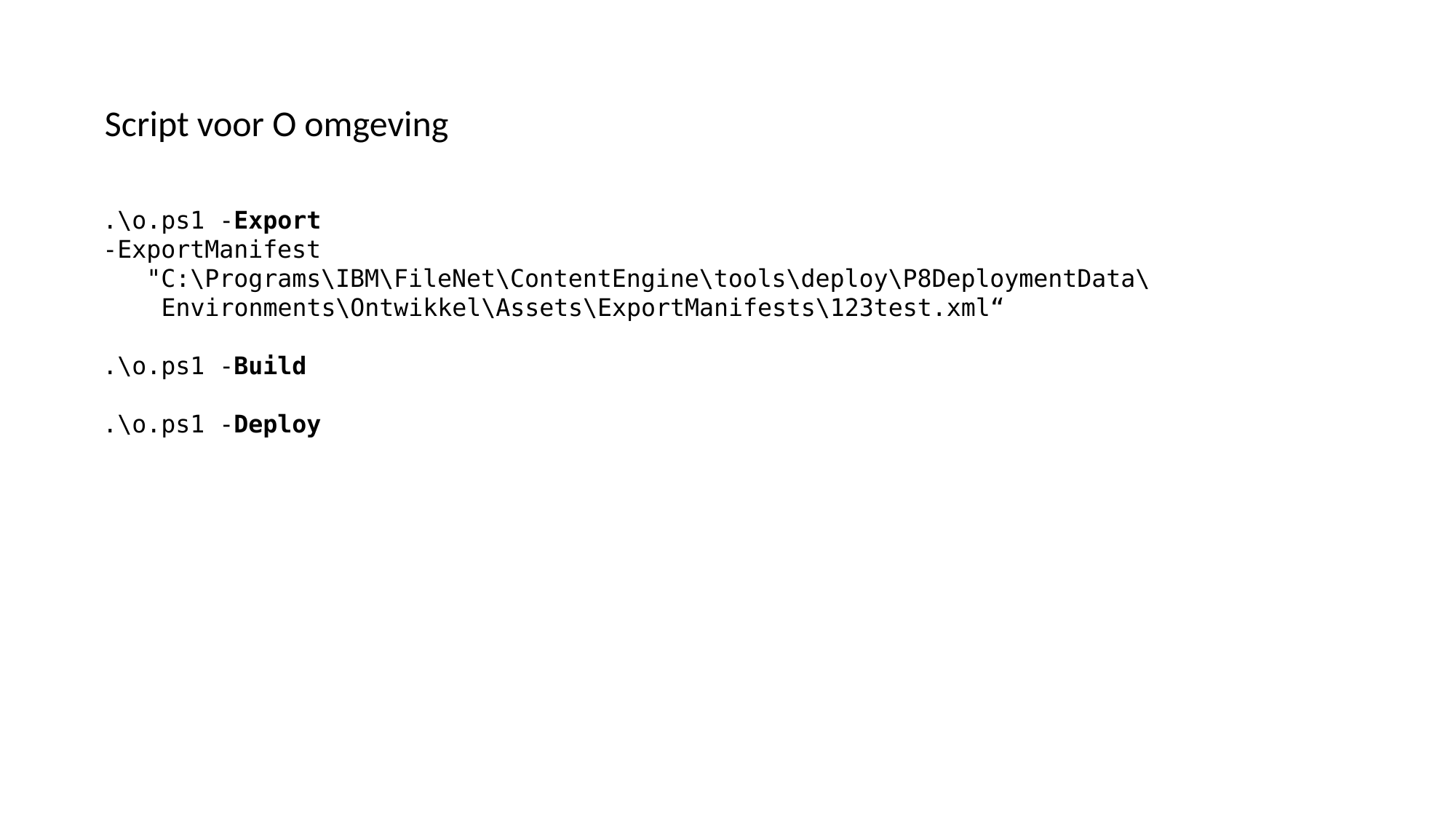

Script voor O omgeving
.\o.ps1 -Export
-ExportManifest
   "C:\Programs\IBM\FileNet\ContentEngine\tools\deploy\P8DeploymentData\
    Environments\Ontwikkel\Assets\ExportManifests\123test.xml“

.\o.ps1 -Build

.\o.ps1 -Deploy